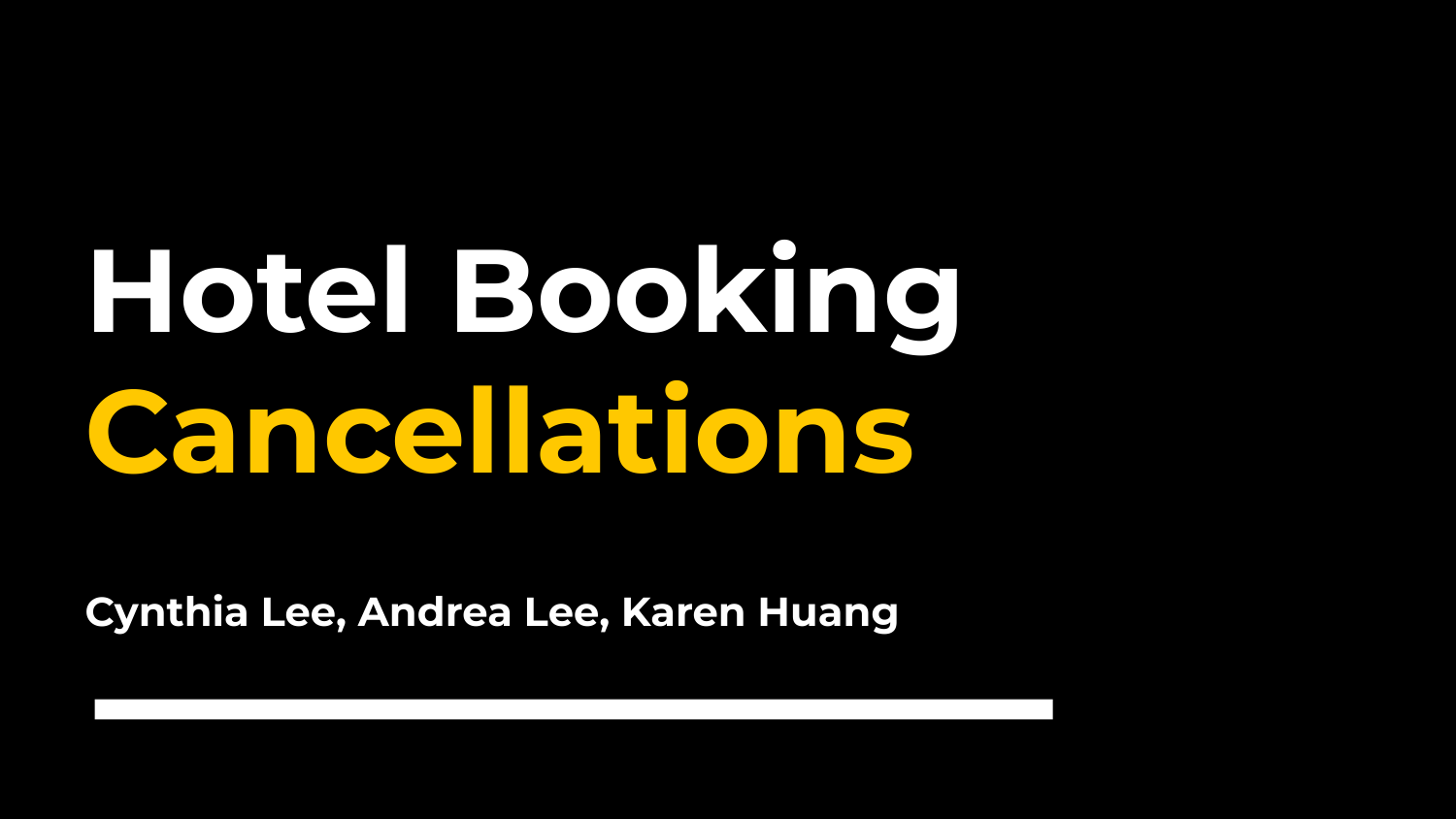

# Hotel Booking Cancellations

Cynthia Lee, Andrea Lee, Karen Huang